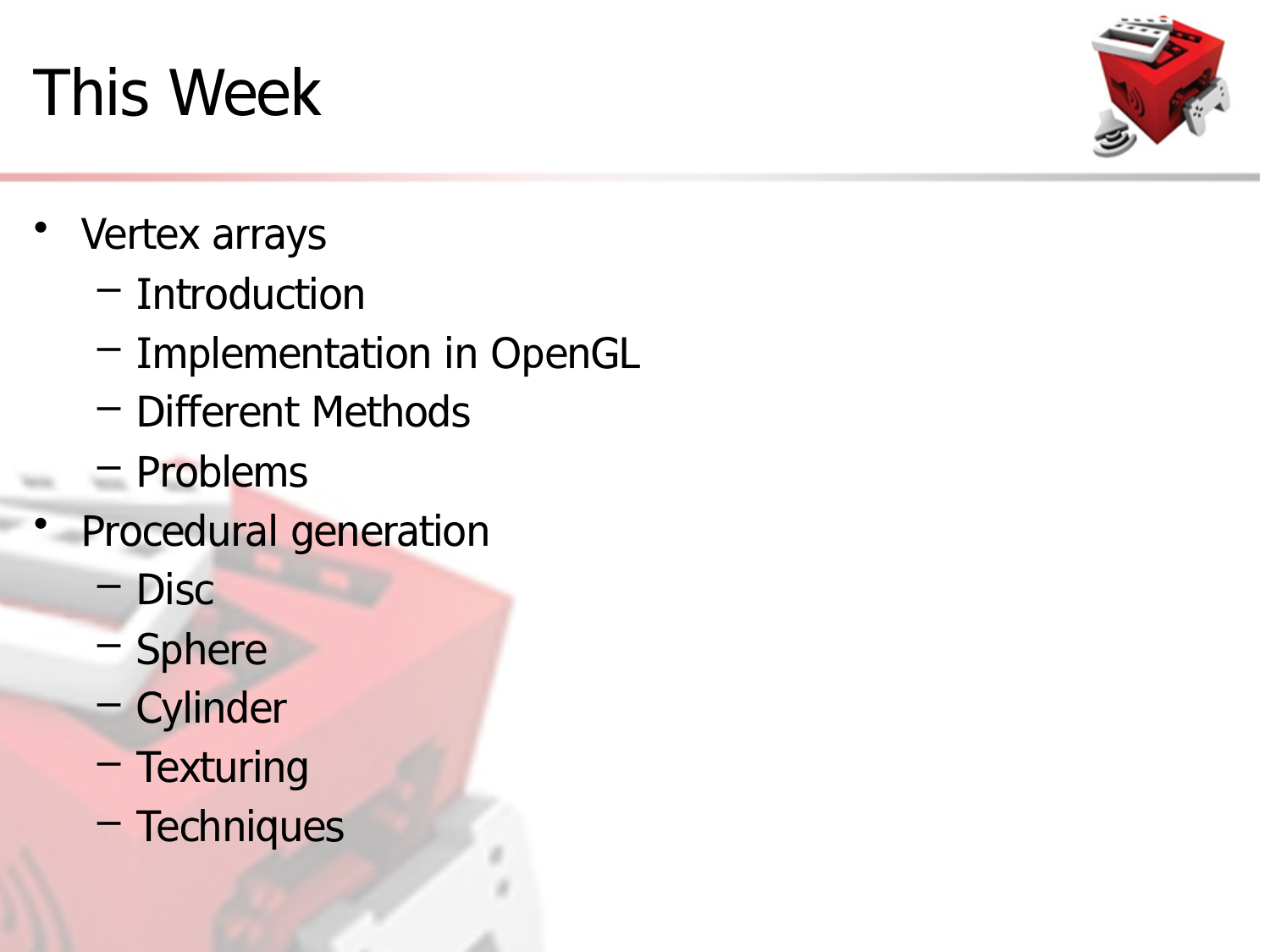

# This Week
Vertex arrays
Introduction
Implementation in OpenGL
Different Methods
Problems
Procedural generation
Disc
Sphere
Cylinder
Texturing
Techniques